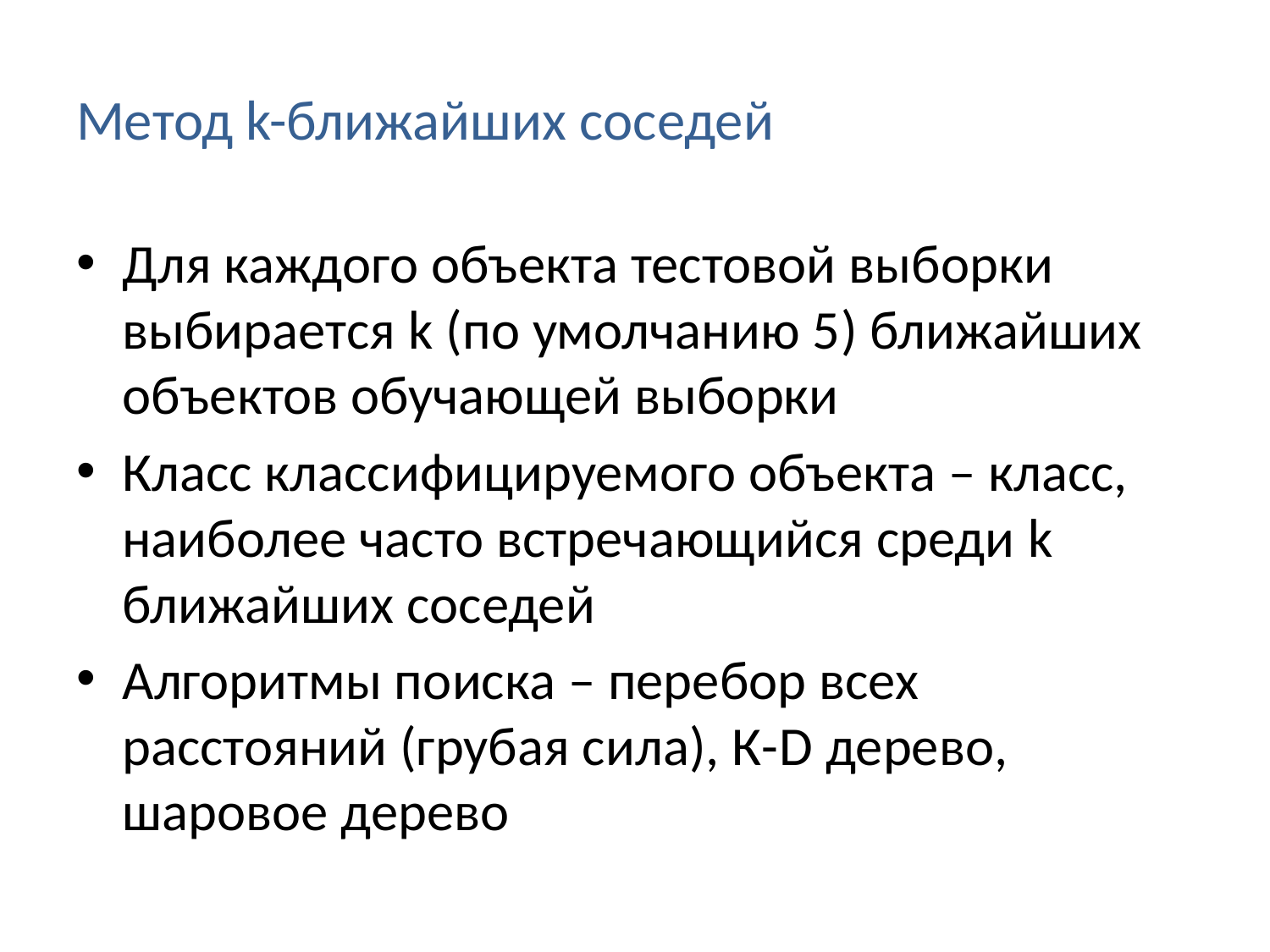

# Метод k-ближайших соседей
Для каждого объекта тестовой выборки выбирается k (по умолчанию 5) ближайших объектов обучающей выборки
Класс классифицируемого объекта – класс, наиболее часто встречающийся среди k ближайших соседей
Алгоритмы поиска – перебор всех расстояний (грубая сила), К-D дерево, шаровое дерево